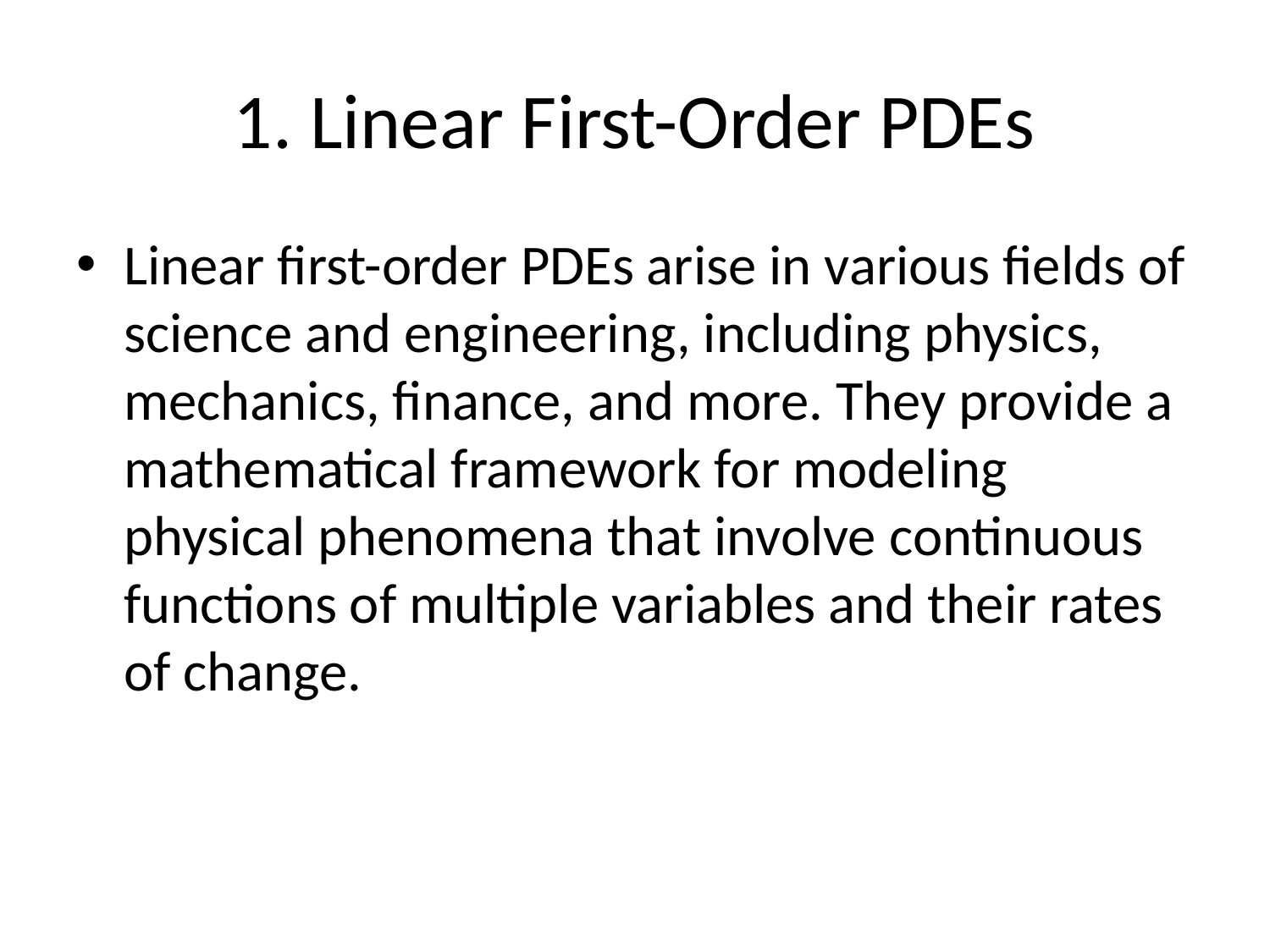

# 1. Linear First-Order PDEs
Linear first-order PDEs arise in various fields of science and engineering, including physics, mechanics, finance, and more. They provide a mathematical framework for modeling physical phenomena that involve continuous functions of multiple variables and their rates of change.